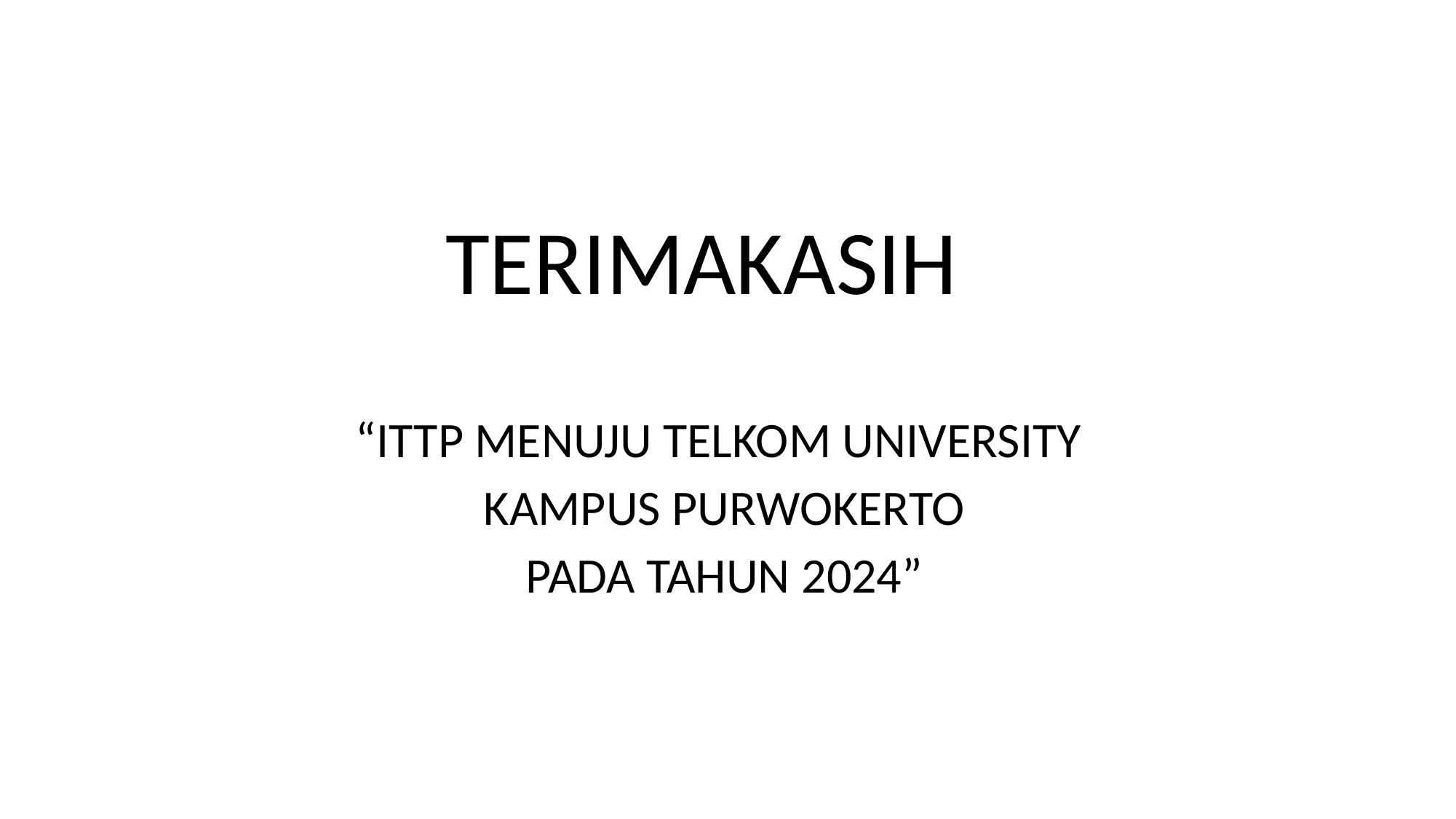

# TERIMAKASIH
“ITTP MENUJU TELKOM UNIVERSITY
KAMPUS PURWOKERTO
PADA TAHUN 2024”